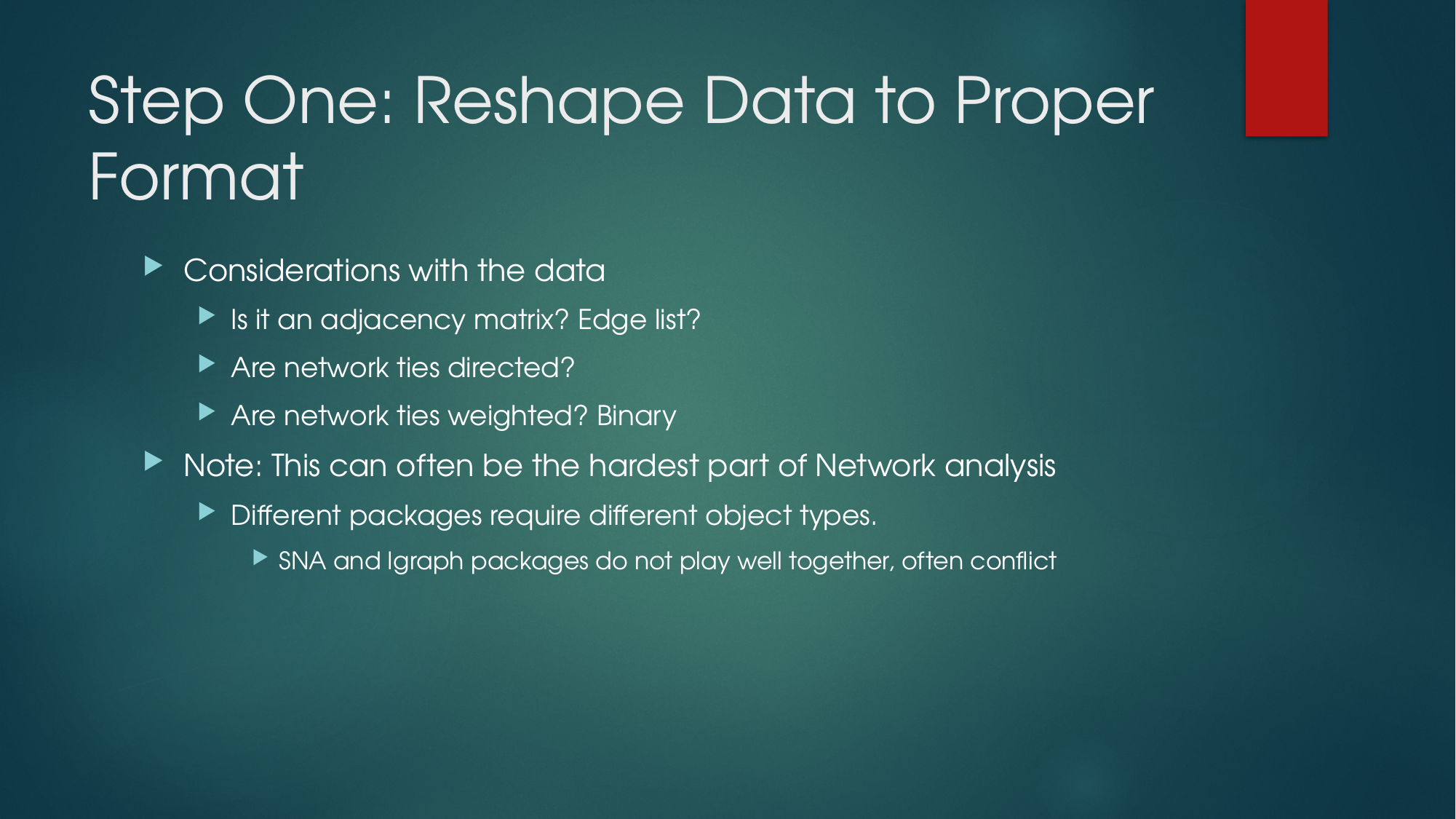

# Step One: Reshape Data to Proper Format
Considerations with the data
Is it an adjacency matrix? Edge list?
Are network ties directed?
Are network ties weighted? Binary
Note: This can often be the hardest part of Network analysis
Different packages require different object types.
SNA and Igraph packages do not play well together, often conflict